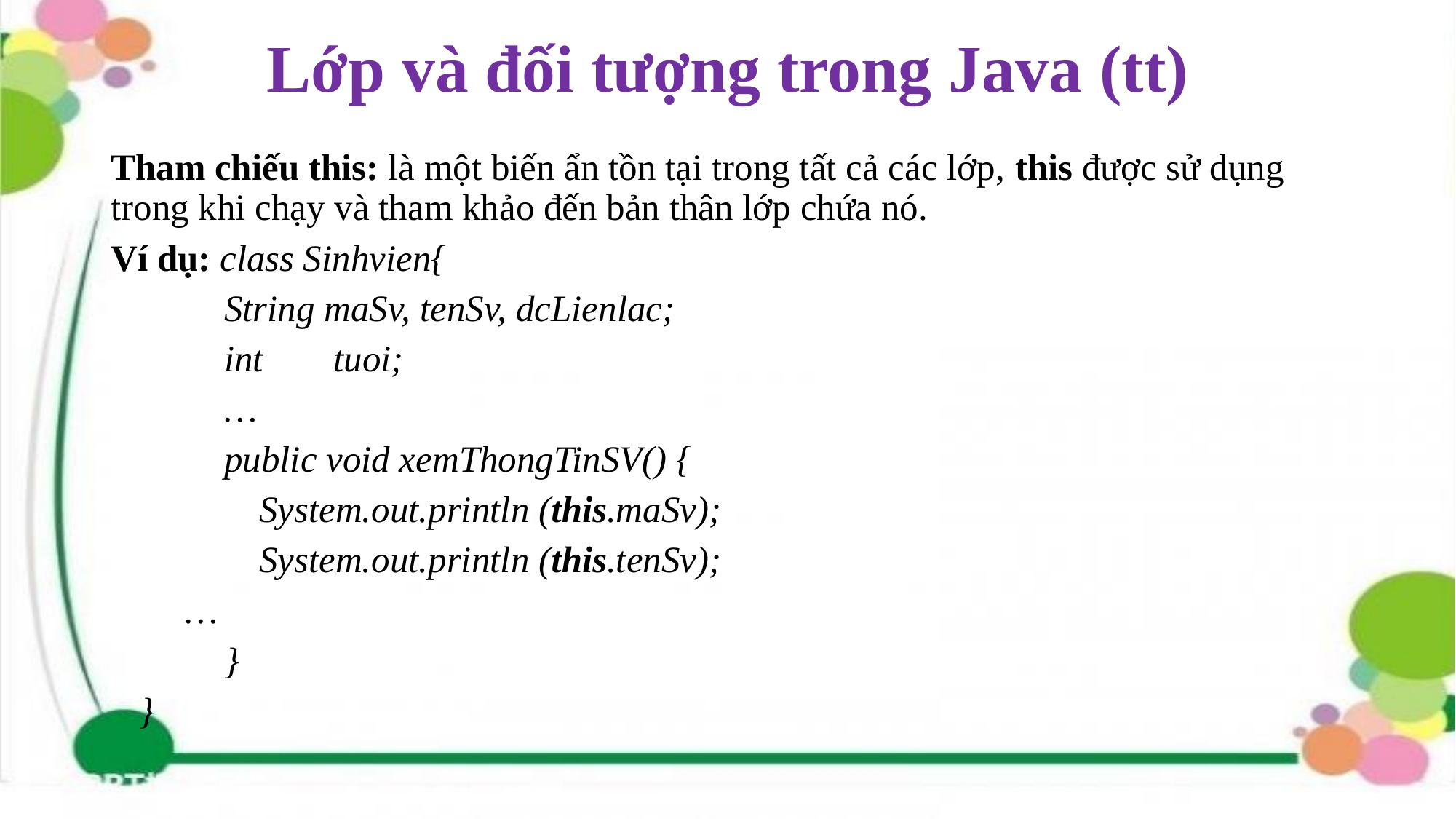

# Lớp và đối tượng trong Java (tt)
Tham chiếu this: là một biến ẩn tồn tại trong tất cả các lớp, this được sử dụng trong khi chạy và tham khảo đến bản thân lớp chứa nó.
Ví dụ: class Sinhvien{
String maSv, tenSv, dcLienlac;
int 	tuoi;
…
public void xemThongTinSV() {
		System.out.println (this.maSv);
	System.out.println (this.tenSv);
		…
}
}